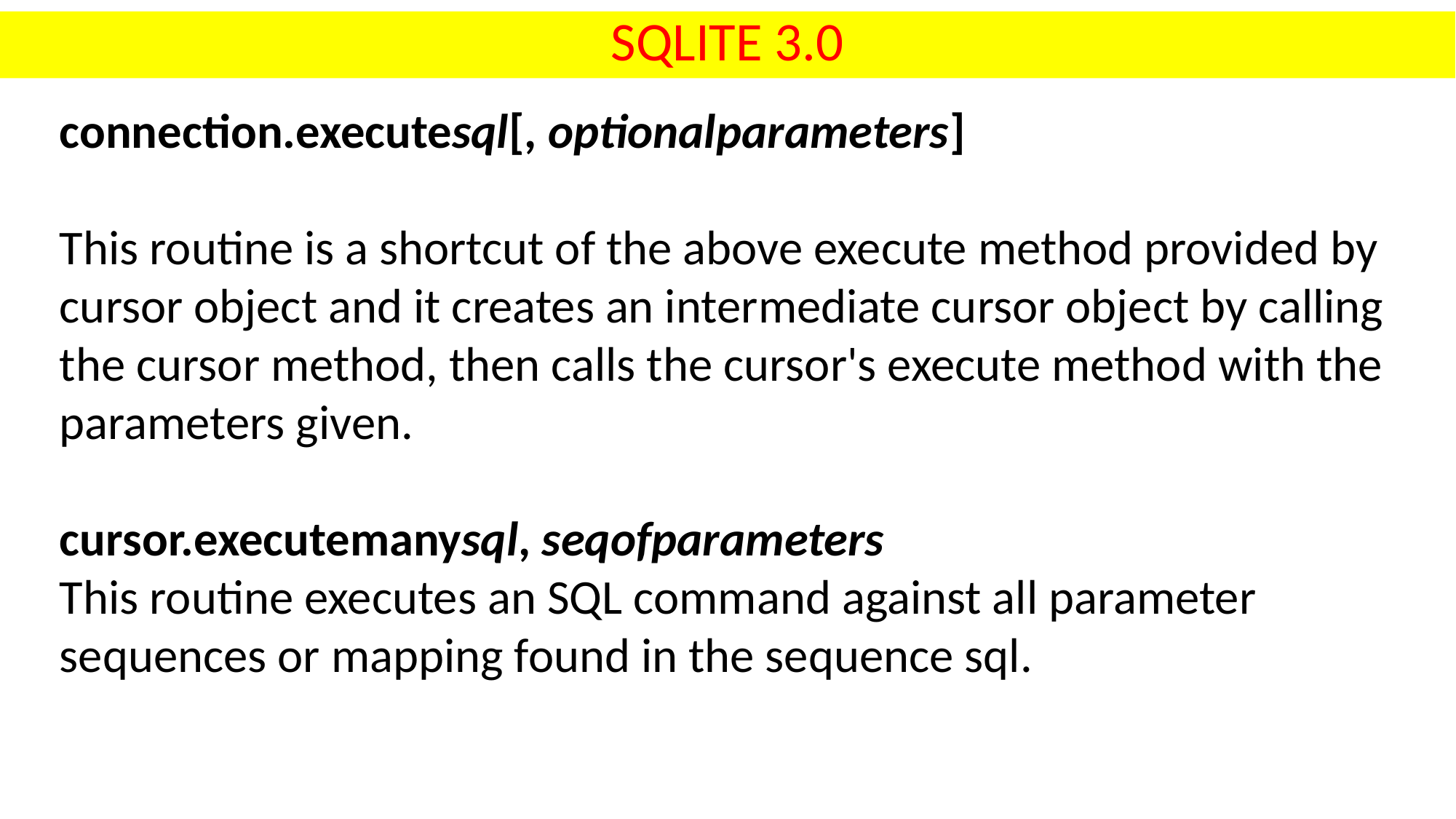

# SQLITE 3.0
connection.executesql[, optionalparameters]

This routine is a shortcut of the above execute method provided by cursor object and it creates an intermediate cursor object by calling the cursor method, then calls the cursor's execute method with the parameters given.

cursor.executemanysql, seqofparameters
This routine executes an SQL command against all parameter sequences or mapping found in the sequence sql.